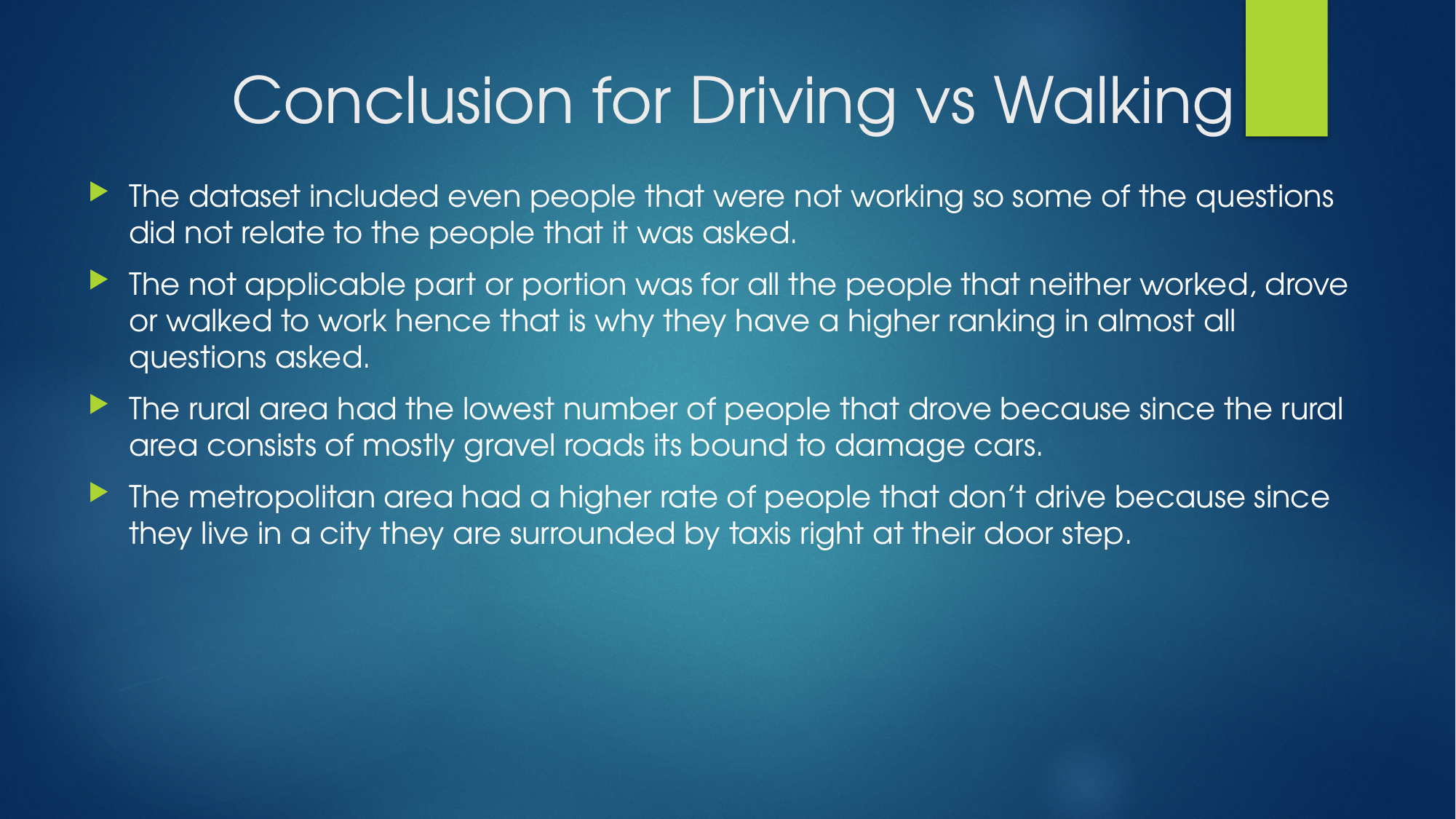

# Conclusion for Driving vs Walking
The dataset included even people that were not working so some of the questions did not relate to the people that it was asked.
The not applicable part or portion was for all the people that neither worked, drove or walked to work hence that is why they have a higher ranking in almost all questions asked.
The rural area had the lowest number of people that drove because since the rural area consists of mostly gravel roads its bound to damage cars.
The metropolitan area had a higher rate of people that don’t drive because since they live in a city they are surrounded by taxis right at their door step.